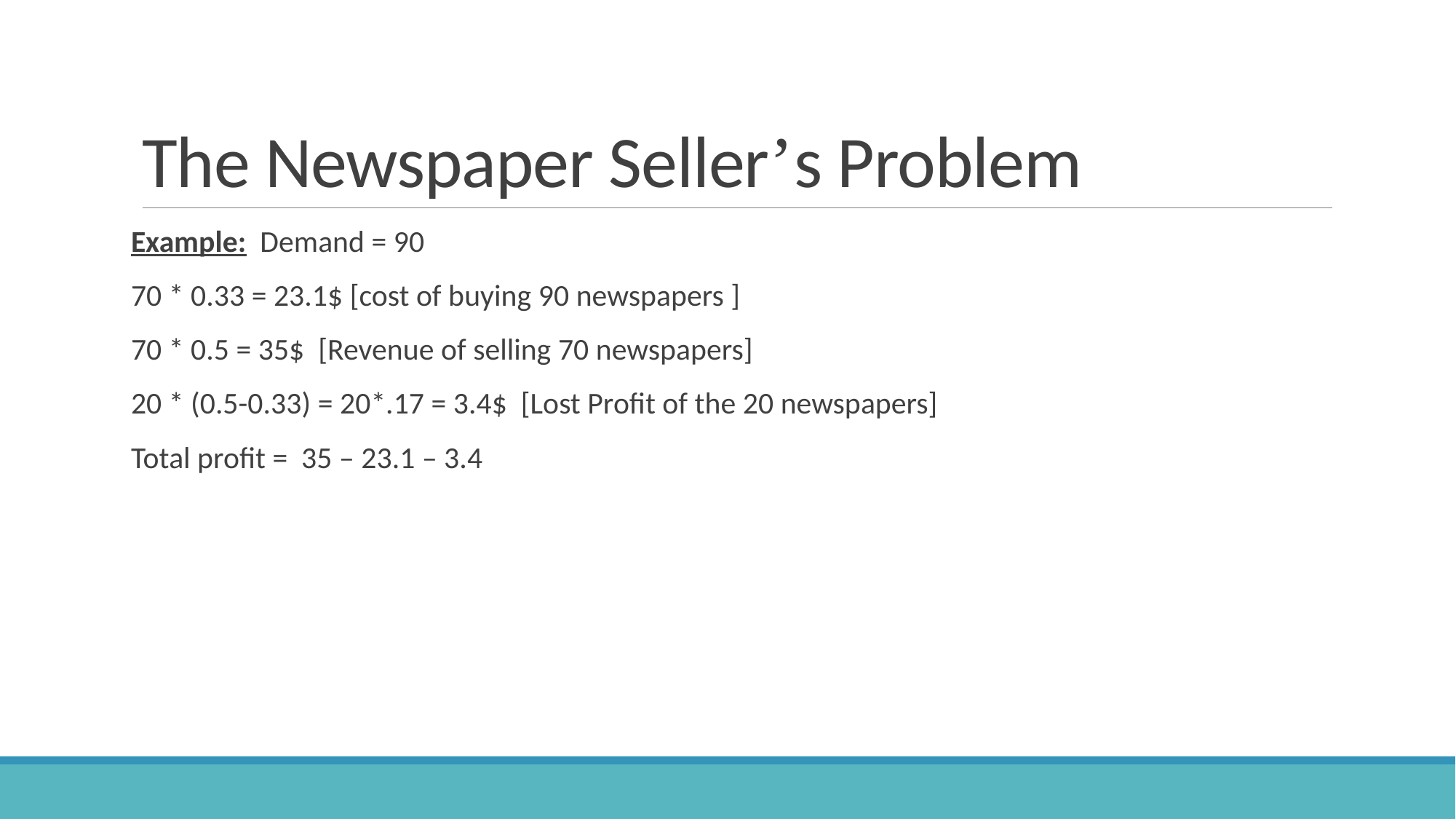

# The Newspaper Seller’s Problem
Example:  Demand = 90
70 * 0.33 = 23.1$ [cost of buying 90 newspapers ]
70 * 0.5 = 35$  [Revenue of selling 70 newspapers]
20 * (0.5-0.33) = 20*.17 = 3.4$  [Lost Profit of the 20 newspapers]
Total profit =  35 – 23.1 – 3.4